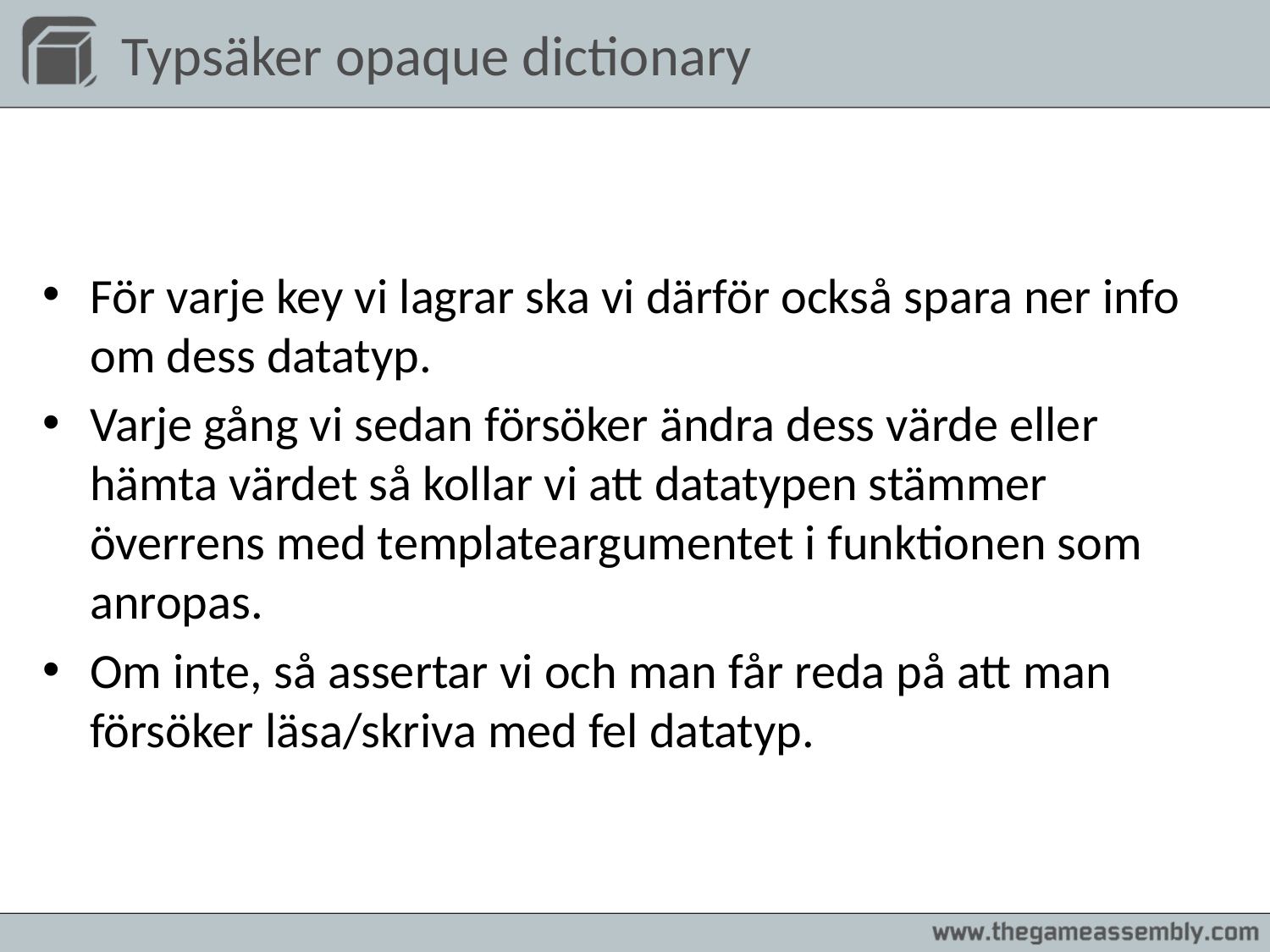

# Typsäker opaque dictionary
För varje key vi lagrar ska vi därför också spara ner info om dess datatyp.
Varje gång vi sedan försöker ändra dess värde eller hämta värdet så kollar vi att datatypen stämmer överrens med templateargumentet i funktionen som anropas.
Om inte, så assertar vi och man får reda på att man försöker läsa/skriva med fel datatyp.